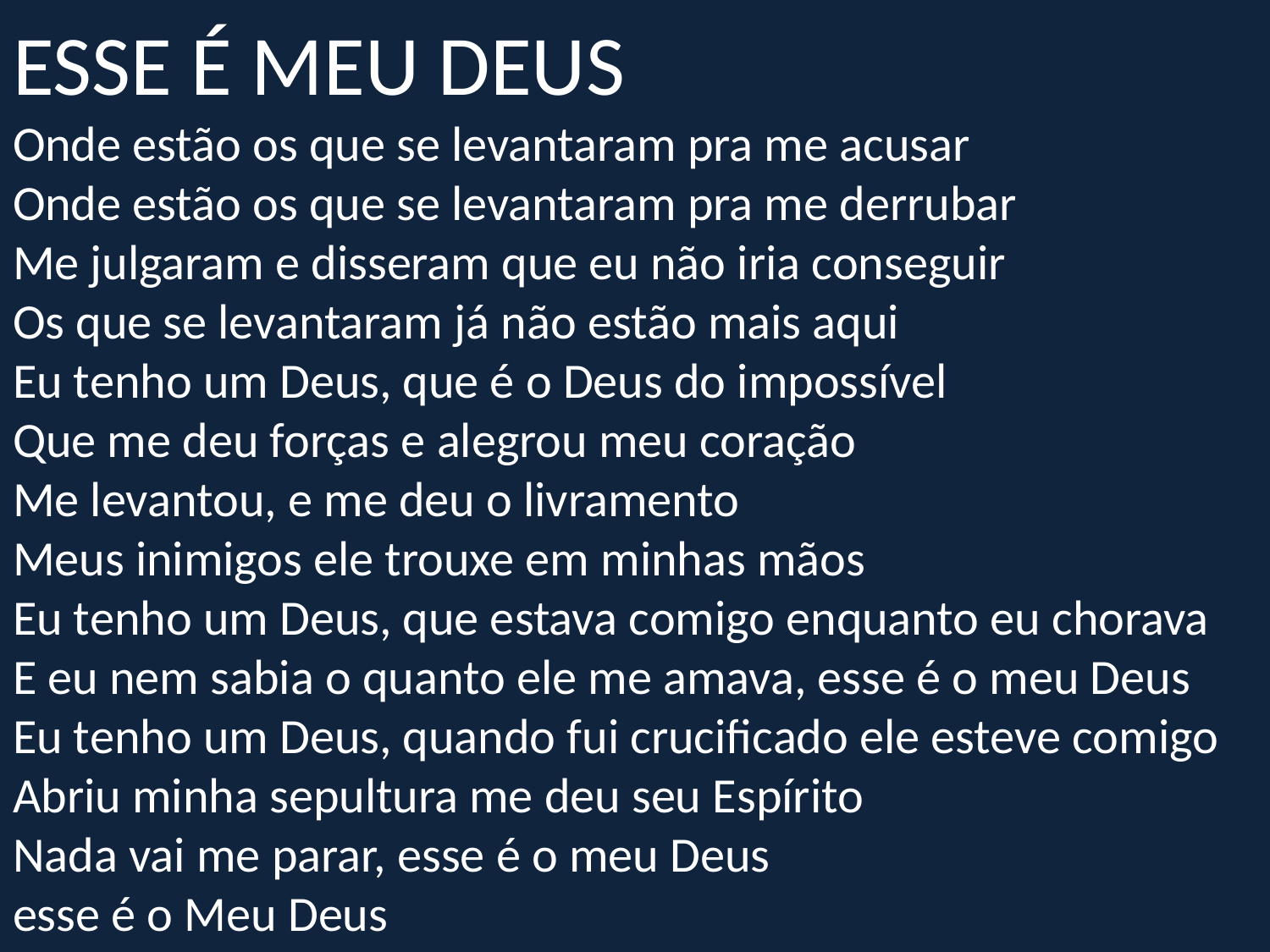

# ESSE É MEU DEUS Onde estão os que se levantaram pra me acusar Onde estão os que se levantaram pra me derrubar Me julgaram e disseram que eu não iria conseguir Os que se levantaram já não estão mais aqui Eu tenho um Deus, que é o Deus do impossível Que me deu forças e alegrou meu coração Me levantou, e me deu o livramento Meus inimigos ele trouxe em minhas mãos Eu tenho um Deus, que estava comigo enquanto eu chorava E eu nem sabia o quanto ele me amava, esse é o meu Deus Eu tenho um Deus, quando fui crucificado ele esteve comigo Abriu minha sepultura me deu seu Espírito Nada vai me parar, esse é o meu Deus esse é o Meu Deus